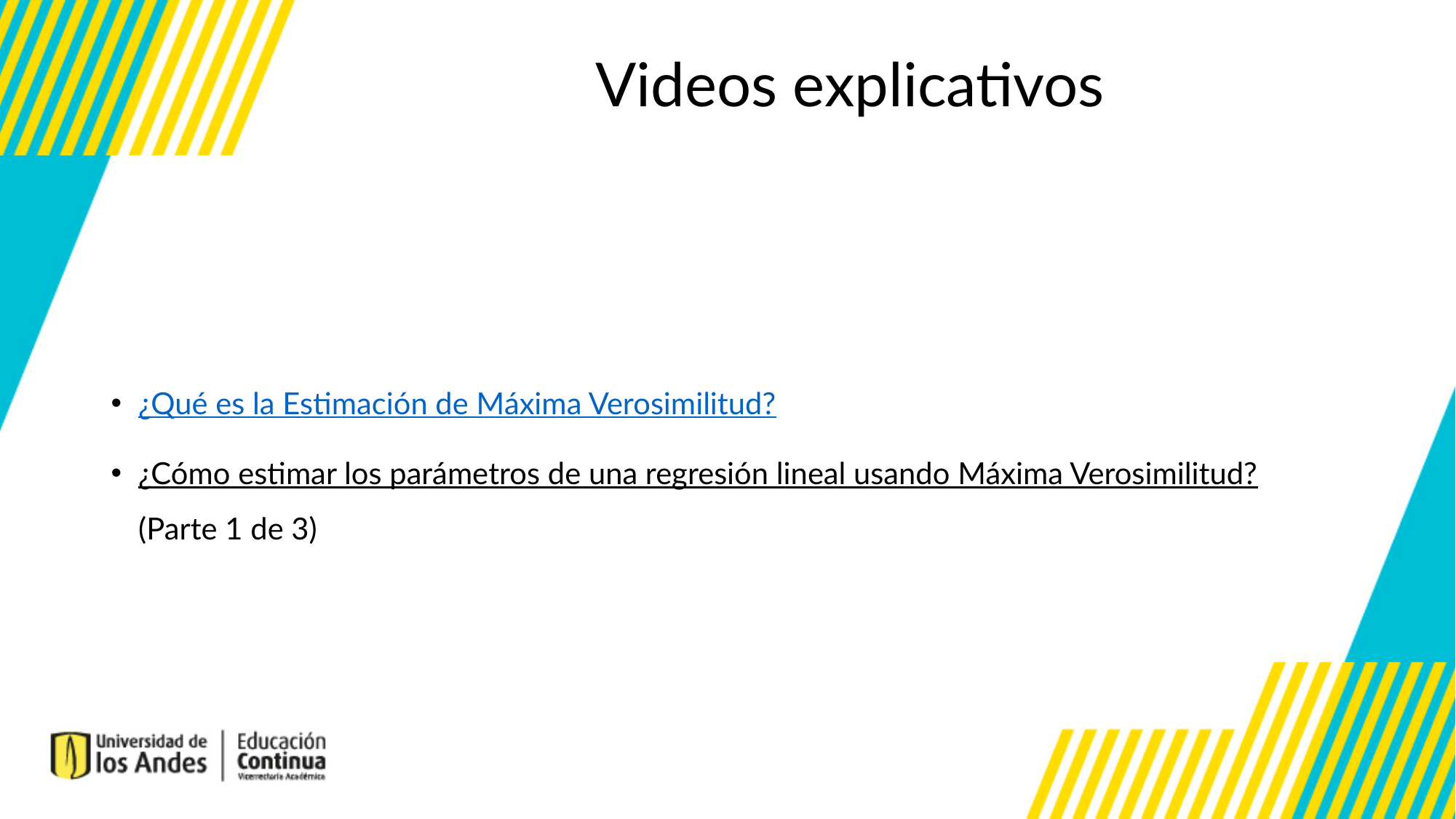

Videos explicativos
¿Qué es la Estimación de Máxima Verosimilitud?
¿Cómo estimar los parámetros de una regresión lineal usando Máxima Verosimilitud? (Parte 1 de 3)